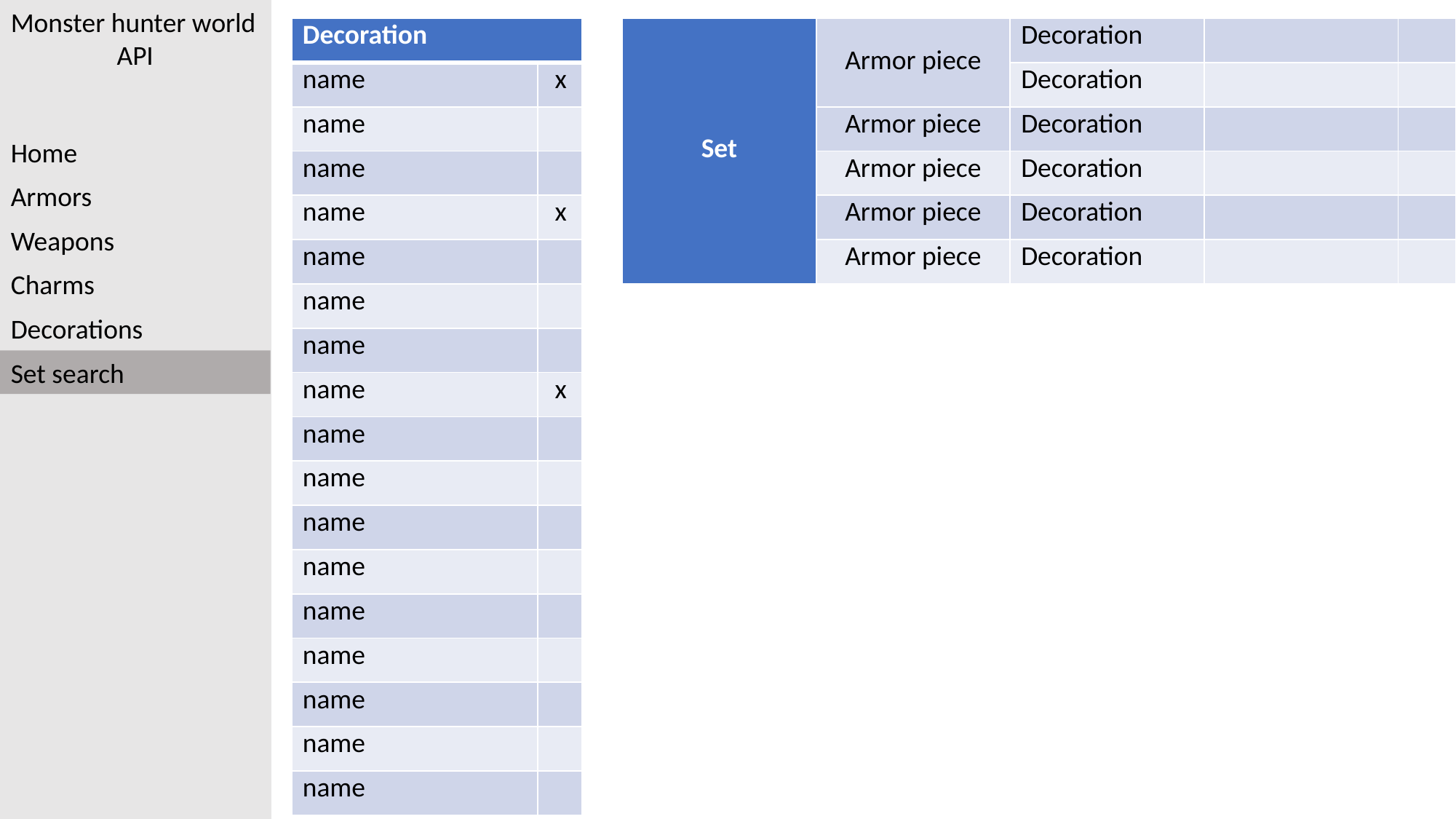

Monster hunter world
API

| Decoration |  |
| --- | --- |
| name | x |
| name |  |
| name |  |
| name | x |
| name |  |
| name |  |
| name |  |
| name | x |
| name |  |
| name |  |
| name |  |
| name |  |
| name |  |
| name |  |
| name |  |
| name |  |
| name |  |
| Set | Armor piece | Decoration |  |  |
| --- | --- | --- | --- | --- |
|  |  | Decoration |  |  |
|  | Armor piece | Decoration |  |  |
|  | Armor piece | Decoration |  |  |
|  | Armor piece | Decoration |  |  |
|  | Armor piece | Decoration |  |  |
Home
Armors
Weapons
Charms
Decorations
Set search